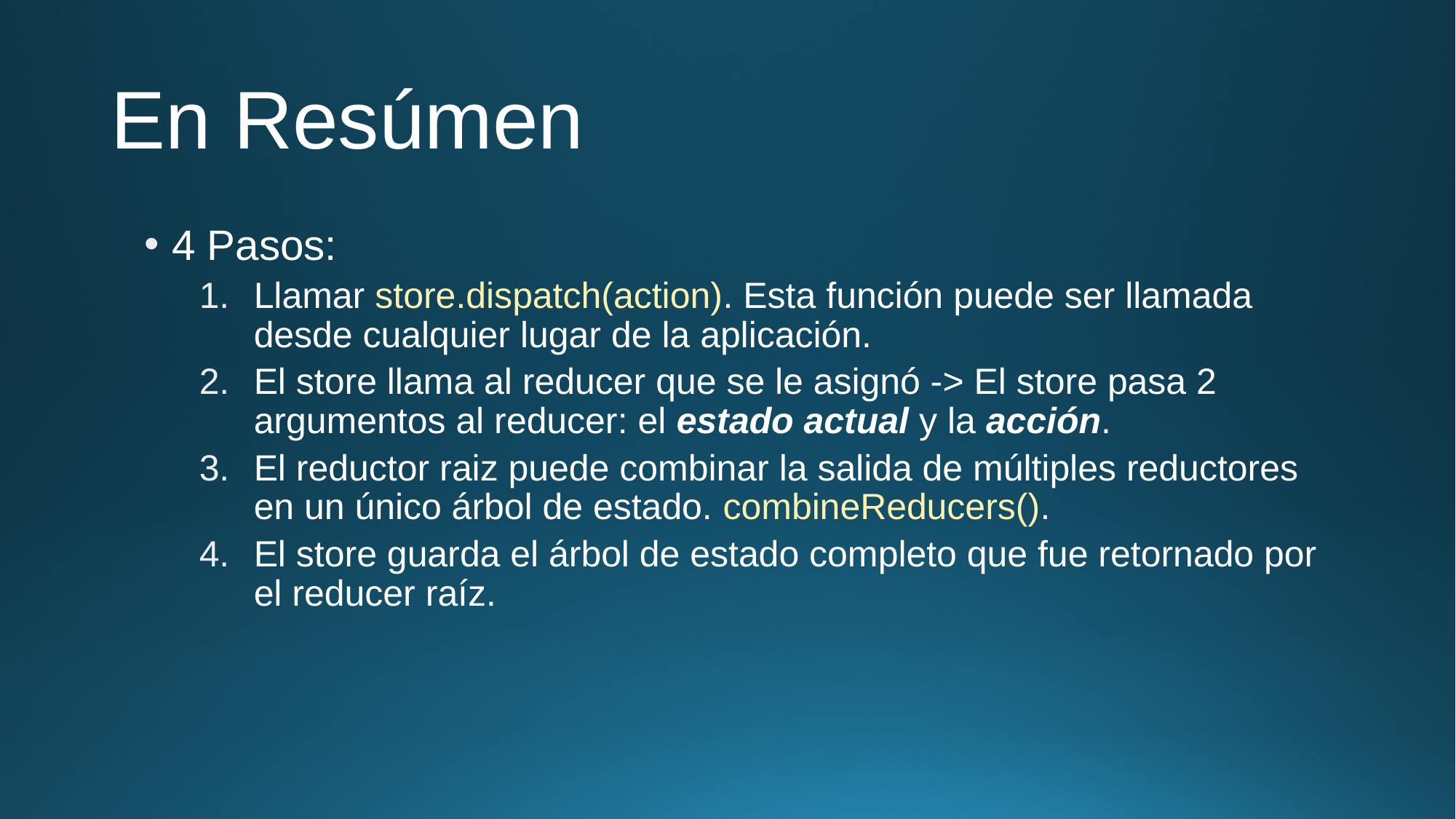

# En Resúmen
4 Pasos:
Llamar store.dispatch(action). Esta función puede ser llamada desde cualquier lugar de la aplicación.
El store llama al reducer que se le asignó -> El store pasa 2 argumentos al reducer: el estado actual y la acción.
El reductor raiz puede combinar la salida de múltiples reductores en un único árbol de estado. combineReducers().
El store guarda el árbol de estado completo que fue retornado por el reducer raíz.